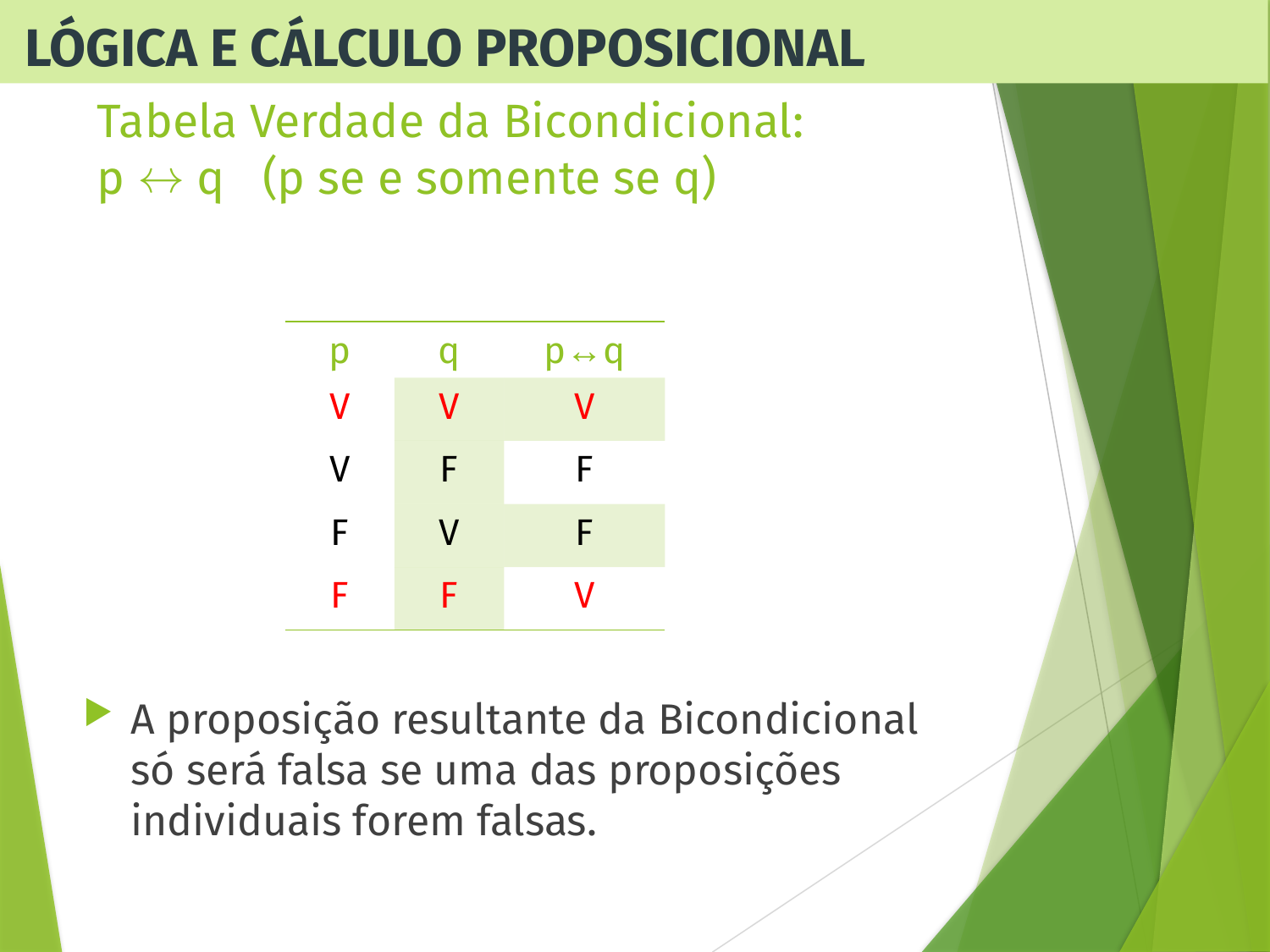

Lógica e Cálculo Proposicional
# Tabela Verdade da Bicondicional: p ↔ q   (p se e somente se q)
| p | q | p↔q |
| --- | --- | --- |
| V | V | V |
| V | F | F |
| F | V | F |
| F | F | V |
A proposição resultante da Bicondicional só será falsa se uma das proposições individuais forem falsas.